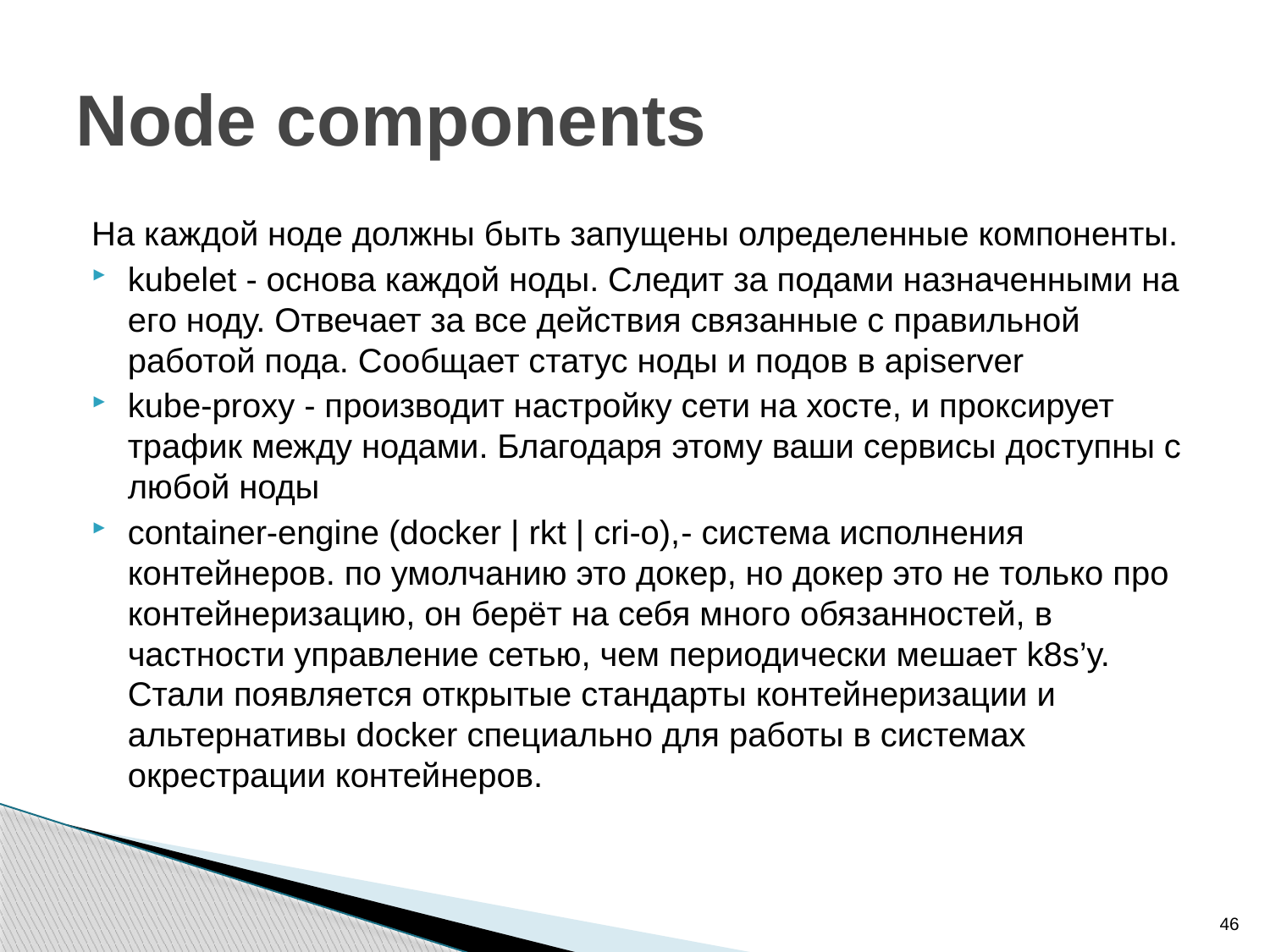

# Node components
На каждой ноде должны быть запущены олределенные компоненты.
kubelet - основа каждой ноды. Следит за подами назначенными на его ноду. Отвечает за все действия связанные с правильной работой пода. Сообщает статус ноды и подов в apiserver
kube-proxy - производит настройку сети на хосте, и проксирует трафик между нодами. Благодаря этому ваши сервисы доступны с любой ноды
container-engine (docker | rkt | cri-o),- система исполнения контейнеров. по умолчанию это докер, но докер это не только про контейнеризацию, он берёт на себя много обязанностей, в частности управление сетью, чем периодически мешает k8s’у. Стали появляется открытые стандарты контейнеризации и альтернативы docker специально для работы в системах окрестрации контейнеров.

46